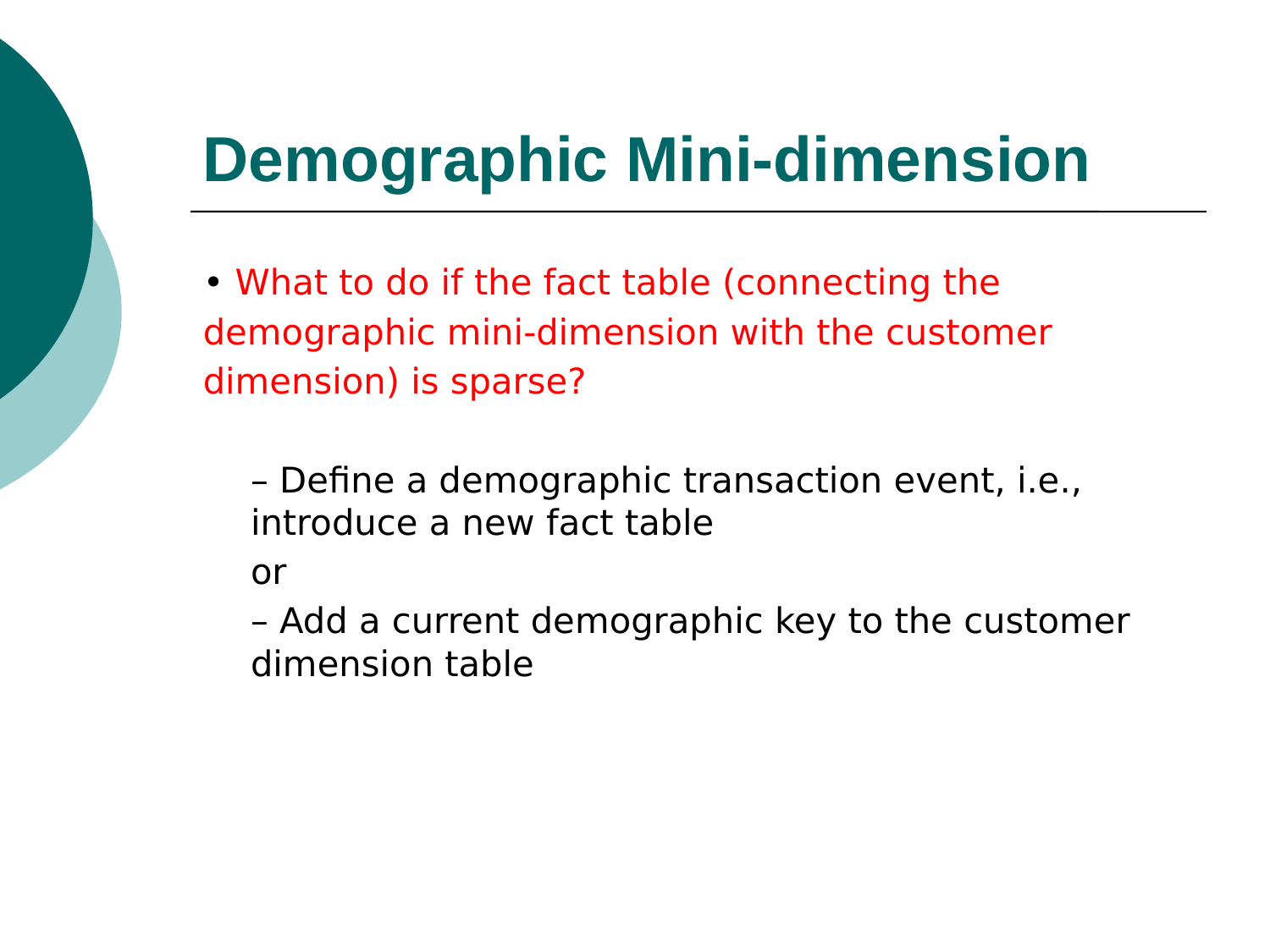

# Demographic Mini-dimension
• What to do if the fact table (connecting the
demographic mini-dimension with the customer
dimension) is sparse?

	– Define a demographic transaction event, i.e., introduce a new fact table
	or
	– Add a current demographic key to the customer dimension table